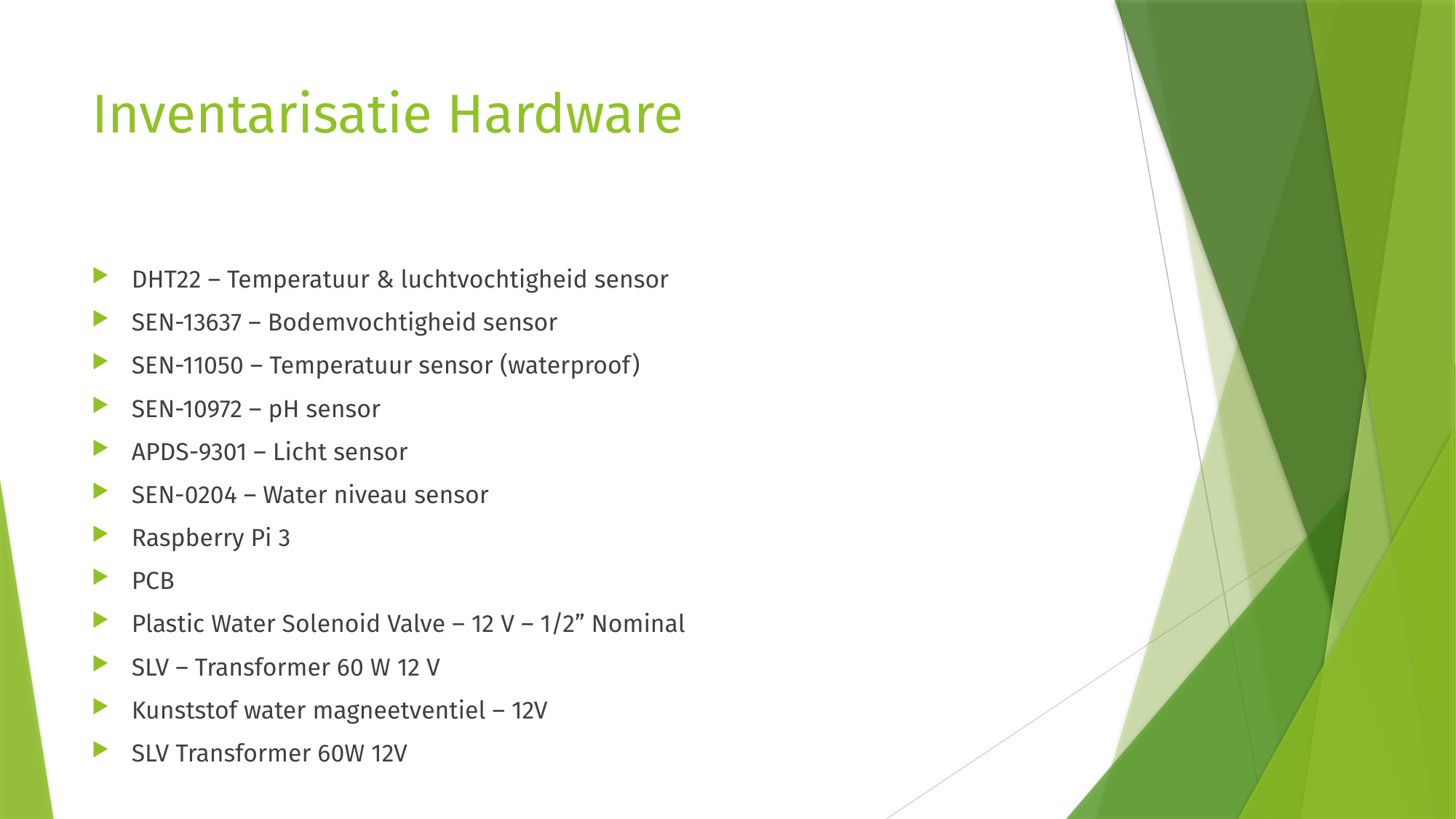

# Inventarisatie Hardware
DHT22 – Temperatuur & luchtvochtigheid sensor
SEN-13637 – Bodemvochtigheid sensor
SEN-11050 – Temperatuur sensor (waterproof)
SEN-10972 – pH sensor
APDS-9301 – Licht sensor
SEN-0204 – Water niveau sensor
Raspberry Pi 3
PCB
Plastic Water Solenoid Valve – 12 V – 1/2” Nominal
SLV – Transformer 60 W 12 V
Kunststof water magneetventiel – 12V
SLV Transformer 60W 12V